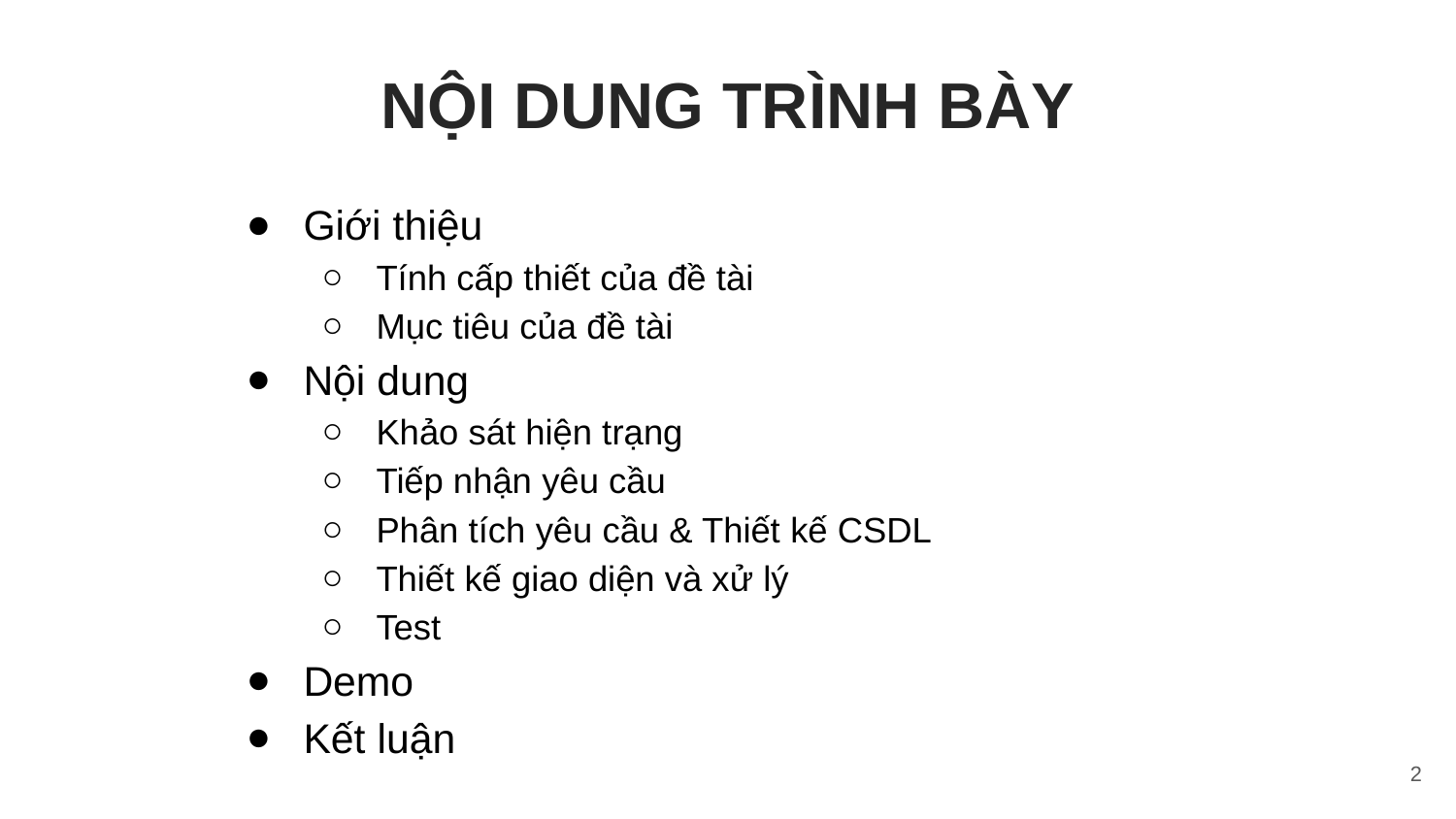

# NỘI DUNG TRÌNH BÀY
Giới thiệu​
Tính cấp thiết của đề tài​
Mục tiêu của đề tài​
Nội dung​
Khảo sát hiện trạng​
Tiếp nhận yêu cầu​
Phân tích yêu cầu & Thiết kế CSDL​
Thiết kế giao diện và xử lý​
Test​
Demo
Kết luận

2